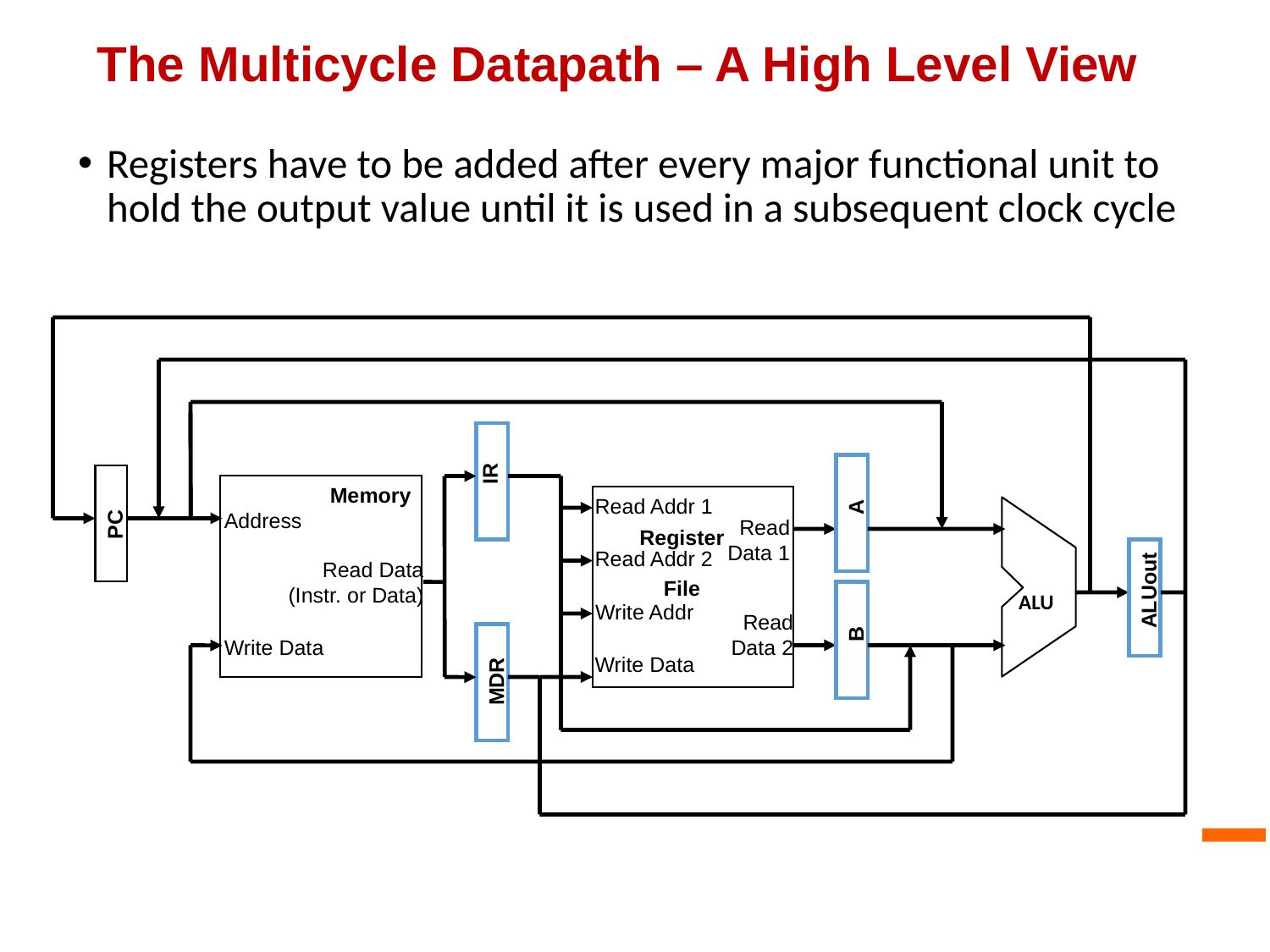

# The Multicycle Datapath – A High Level View
Registers have to be added after every major functional unit to hold the output value until it is used in a subsequent clock cycle

IR

MDR

A

B

Address

Memory

Read Addr 1

PC

Read
 Data 1

Register

File

Read Addr 2

ALUout
Read Data
(Instr. or Data)

ALU
Write Addr

Write Data
Read
 Data 2

Write Data